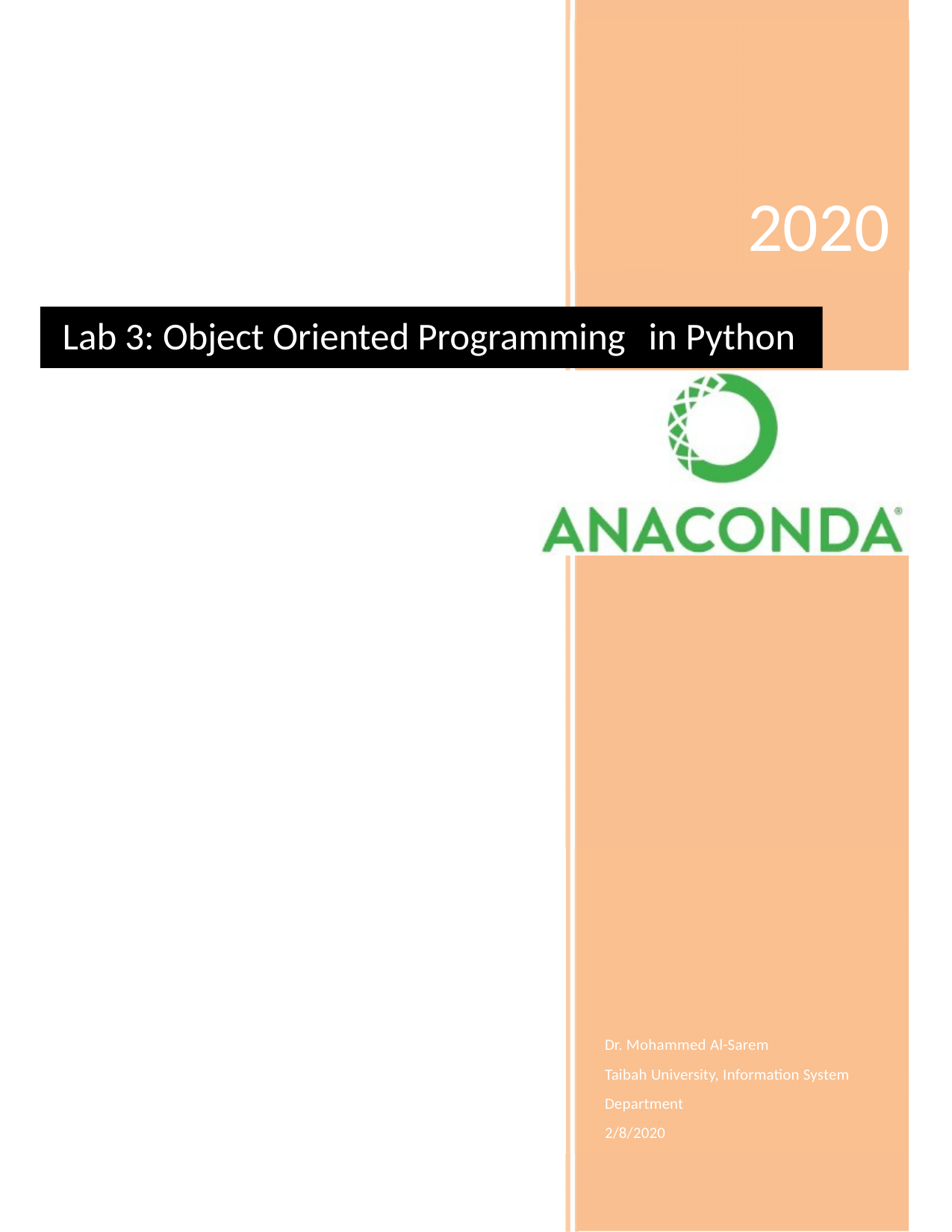

# 2020

Lab 3: Object Oriented Programming	in Python

Dr. Mohammed Al-Sarem
Taibah University, Information System  Department
2/8/2020